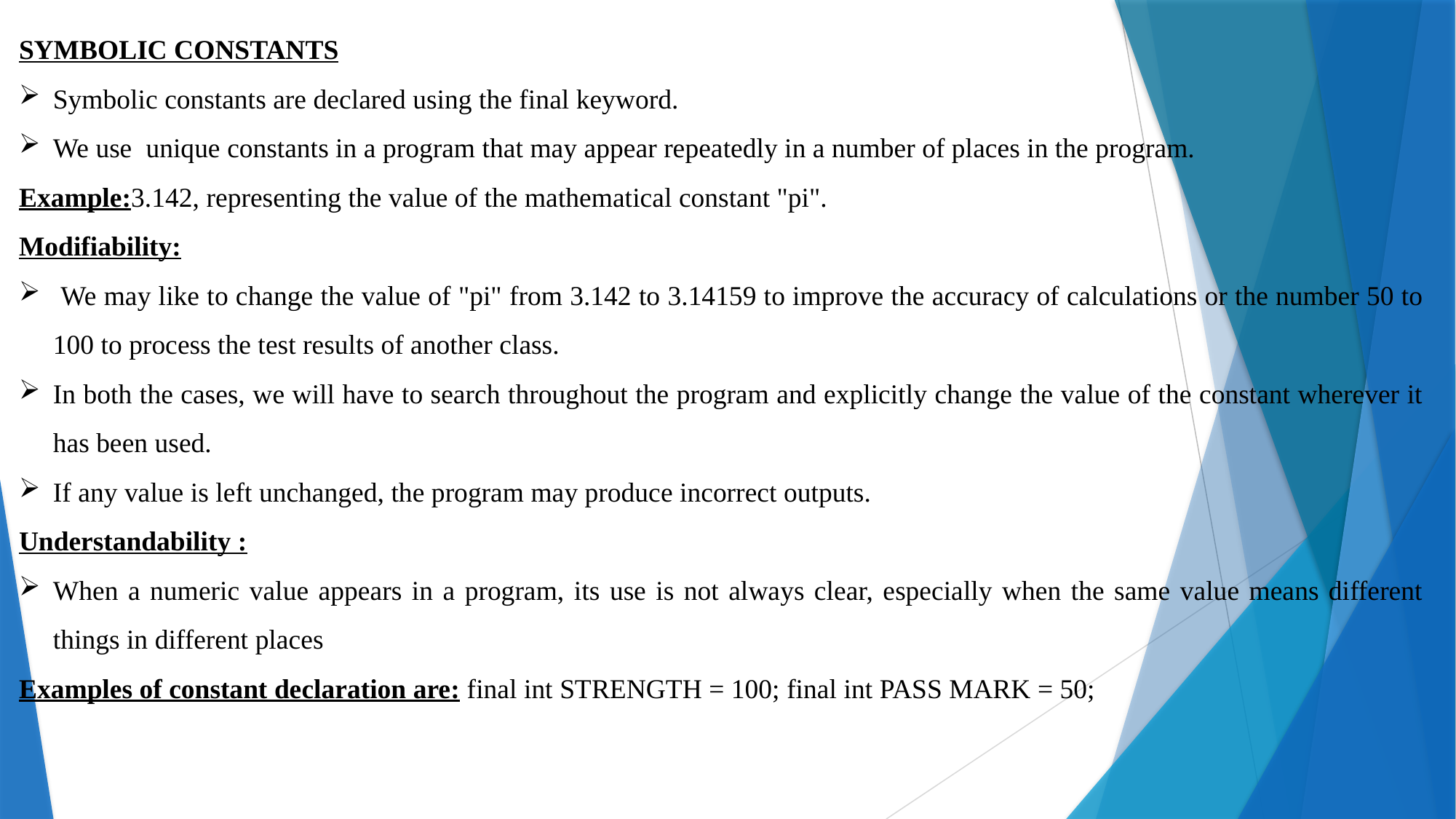

SYMBOLIC CONSTANTS
Symbolic constants are declared using the final keyword.
We use  unique constants in a program that may appear repeatedly in a number of places in the program.
Example:3.142, representing the value of the mathematical constant "pi".
Modifiability:
 We may like to change the value of "pi" from 3.142 to 3.14159 to improve the accuracy of calculations or the number 50 to 100 to process the test results of another class.
In both the cases, we will have to search throughout the program and explicitly change the value of the constant wherever it has been used.
If any value is left unchanged, the program may produce incorrect outputs.
Understandability :
When a numeric value appears in a program, its use is not always clear, especially when the same value means different things in different places
Examples of constant declaration are: final int STRENGTH = 100; final int PASS MARK = 50;